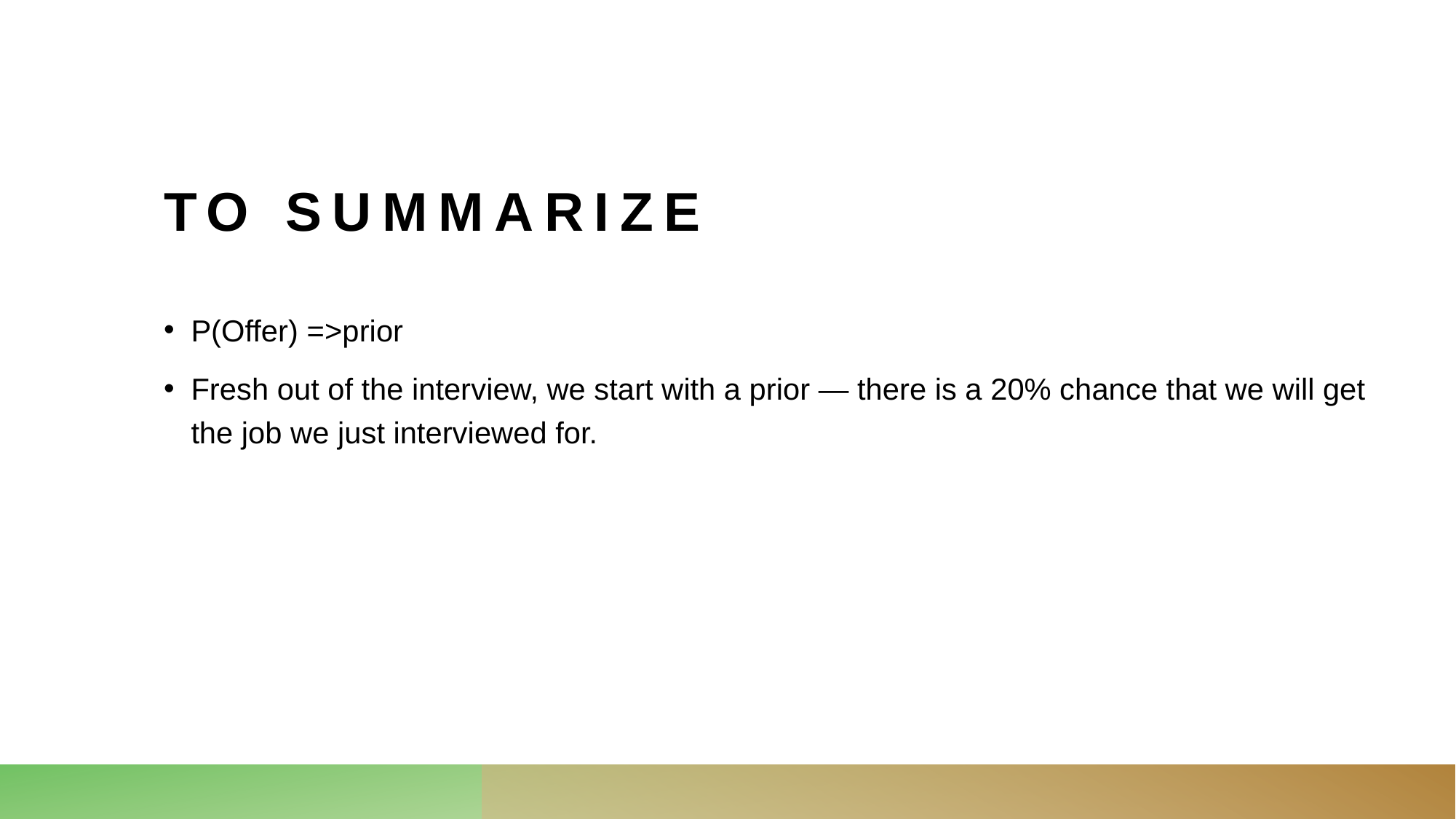

# To summarize

P(Offer) =>prior
Fresh out of the interview, we start with a prior — there is a 20% chance that we will get the job we just interviewed for.